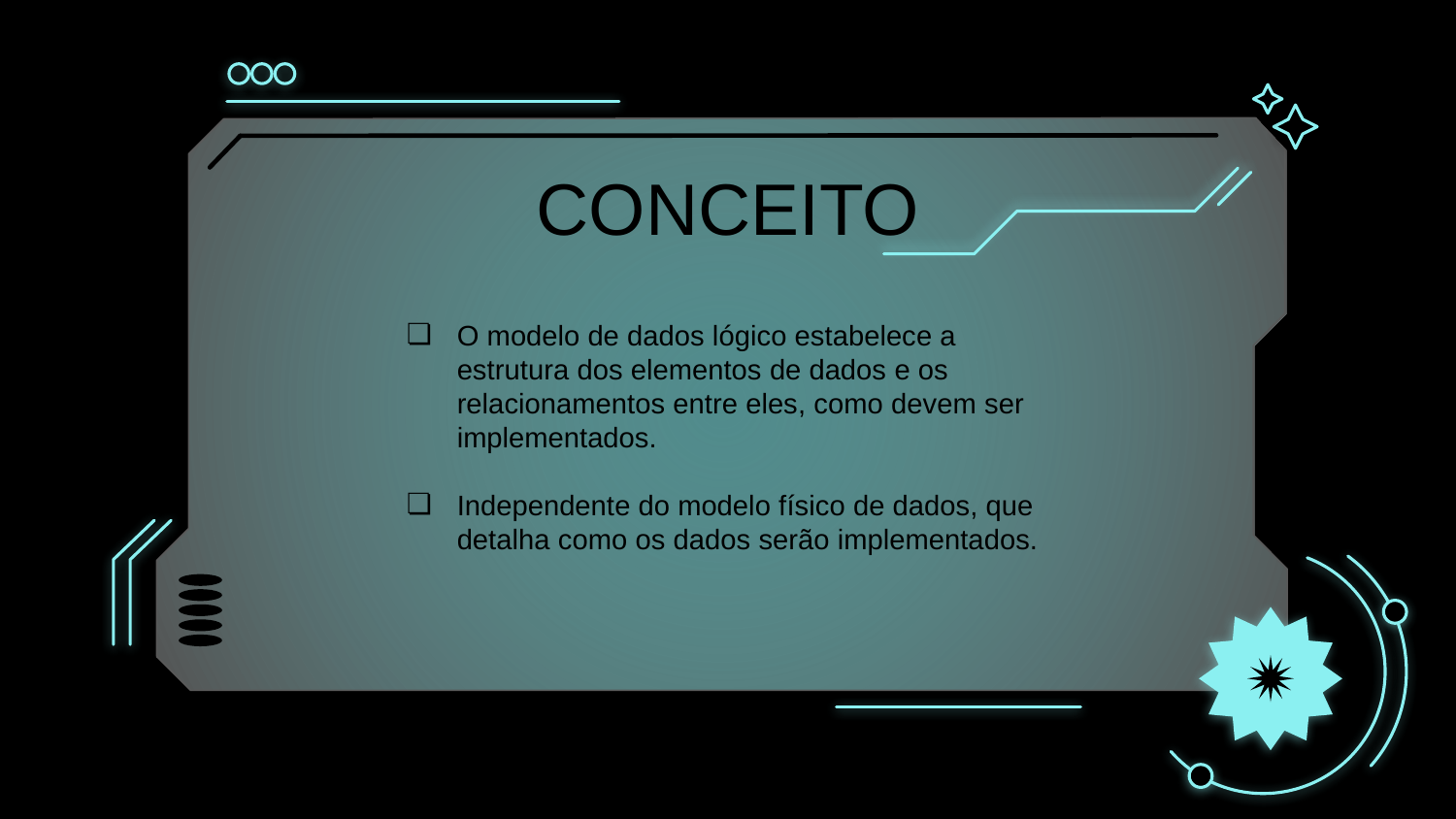

CONCEITO
O modelo de dados lógico estabelece a estrutura dos elementos de dados e os relacionamentos entre eles, como devem ser implementados.

Independente do modelo físico de dados, que detalha como os dados serão implementados.